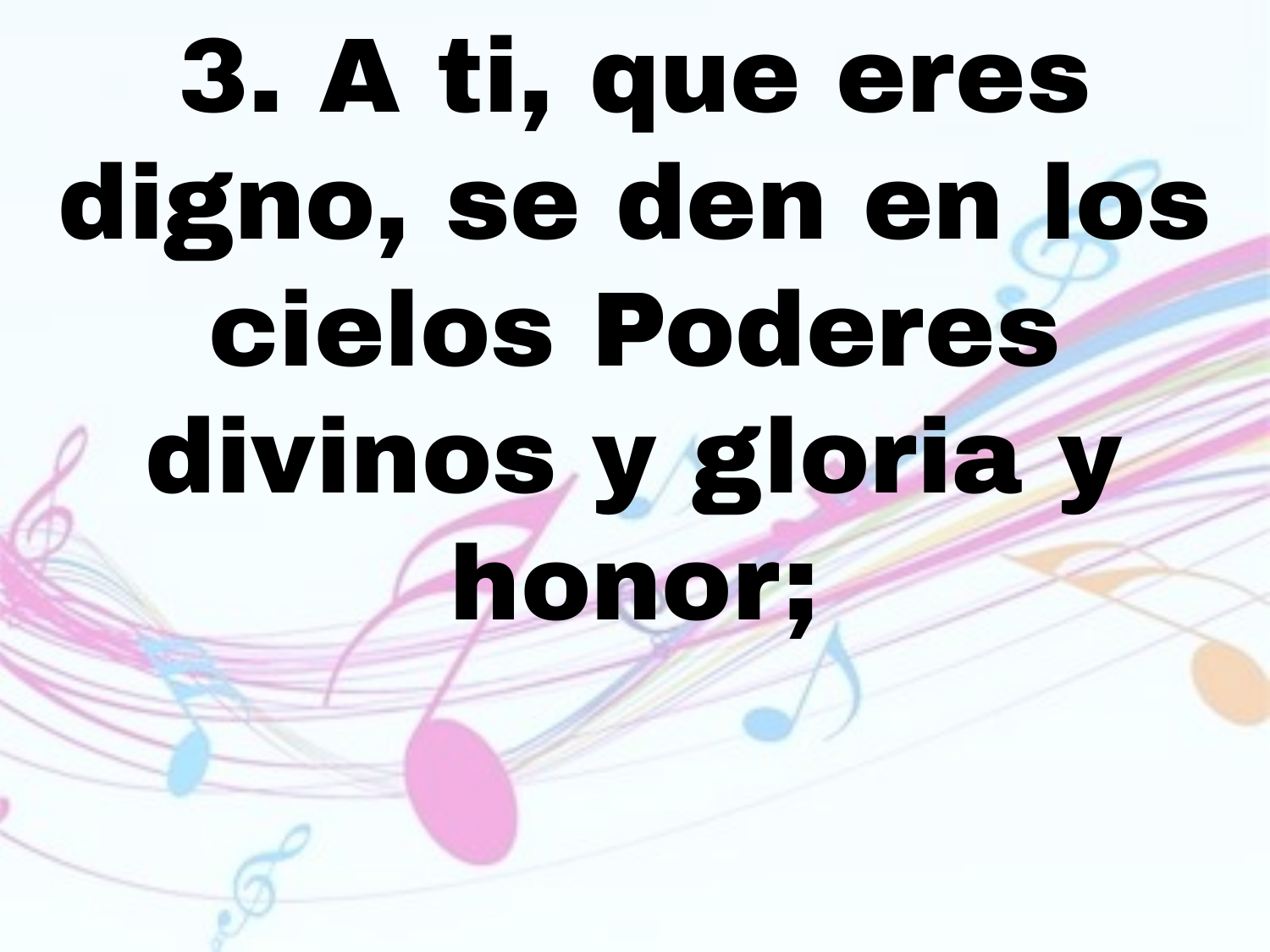

3. A ti, que eres digno, se den en los cielos Poderes divinos y gloria y honor;